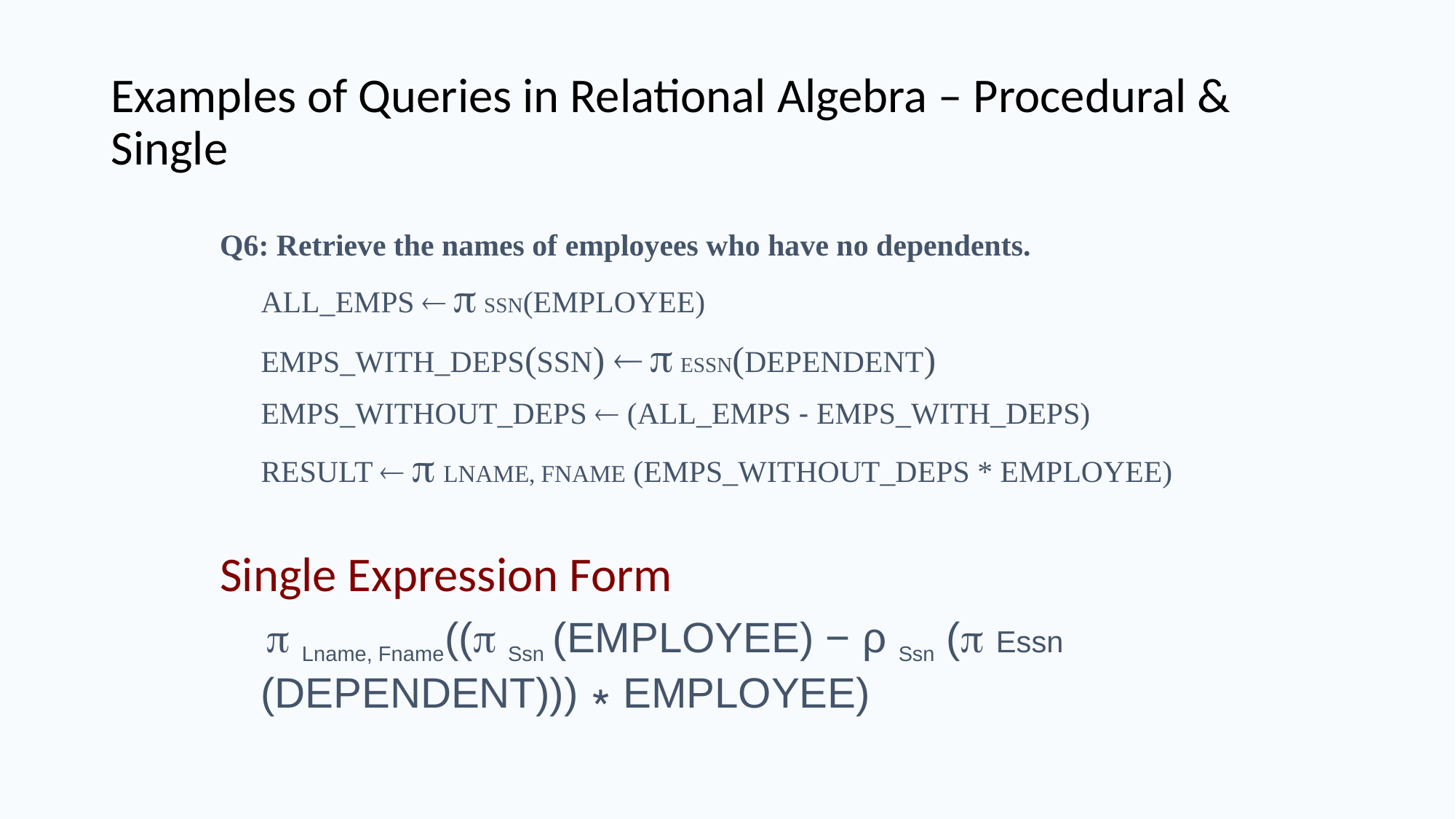

# Examples of Queries in Relational Algebra – Procedural & Single

Q6: Retrieve the names of employees who have no dependents.
	ALL_EMPS ← π SSN(EMPLOYEE)
	EMPS_WITH_DEPS(SSN) ← π ESSN(DEPENDENT)
	EMPS_WITHOUT_DEPS ← (ALL_EMPS - EMPS_WITH_DEPS)
	RESULT ← π LNAME, FNAME (EMPS_WITHOUT_DEPS * EMPLOYEE)

Single Expression Form
	 π Lname, Fname((π Ssn (EMPLOYEE) − ρ Ssn (π Essn (DEPENDENT))) ∗ EMPLOYEE)